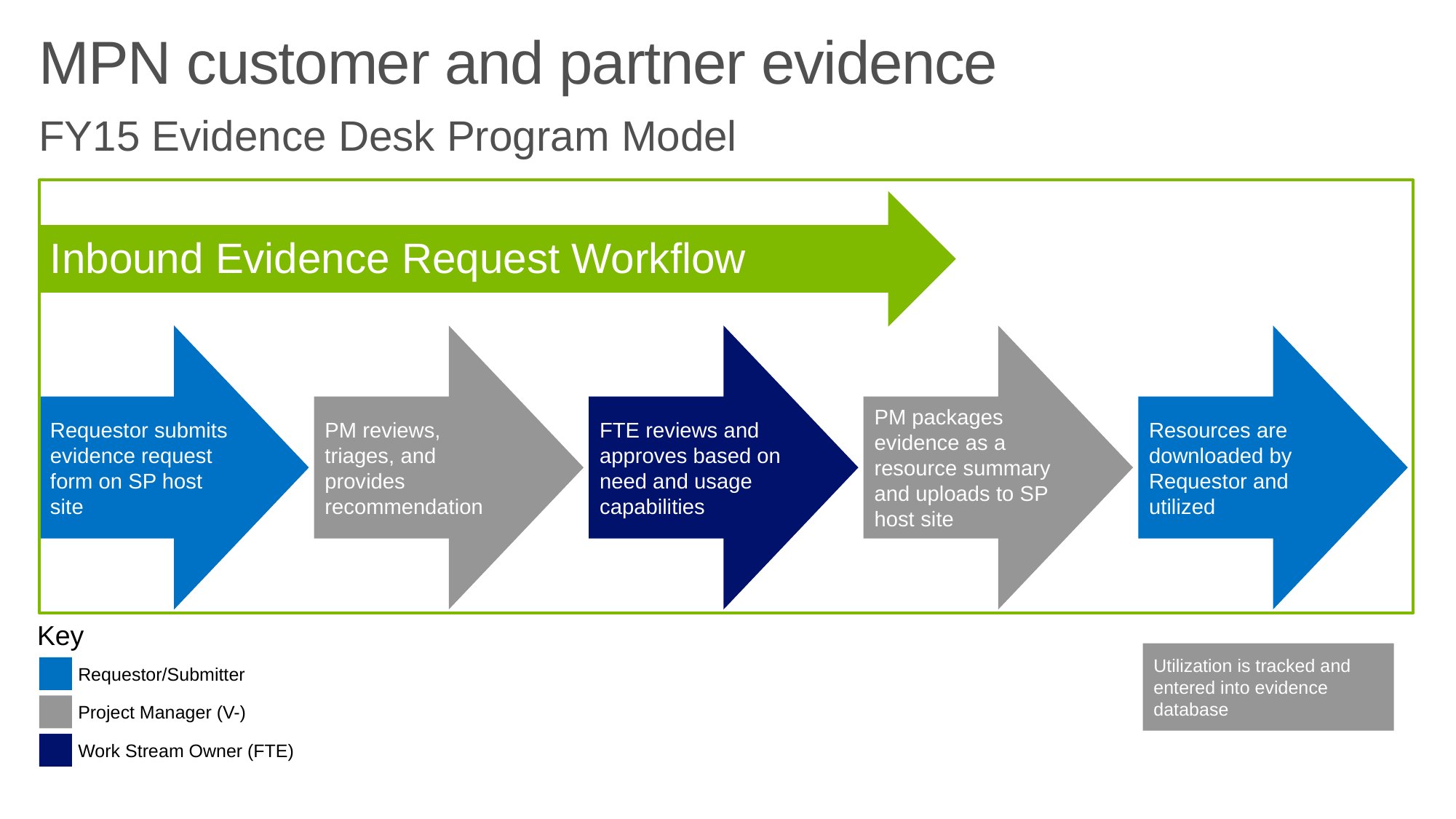

# MPN customer and partner evidence
FY15 Evidence Desk Program Model

Inbound Evidence Request Workflow
Requestor submits evidence request form on SP host site
PM reviews, triages, and provides recommendation
FTE reviews and approves based on need and usage capabilities
PM packages evidence as a resource summary and uploads to SP host site
Resources are downloaded by Requestor and utilized
Key
Utilization is tracked and entered into evidence database

Requestor/Submitter

Project Manager (V-)

Work Stream Owner (FTE)